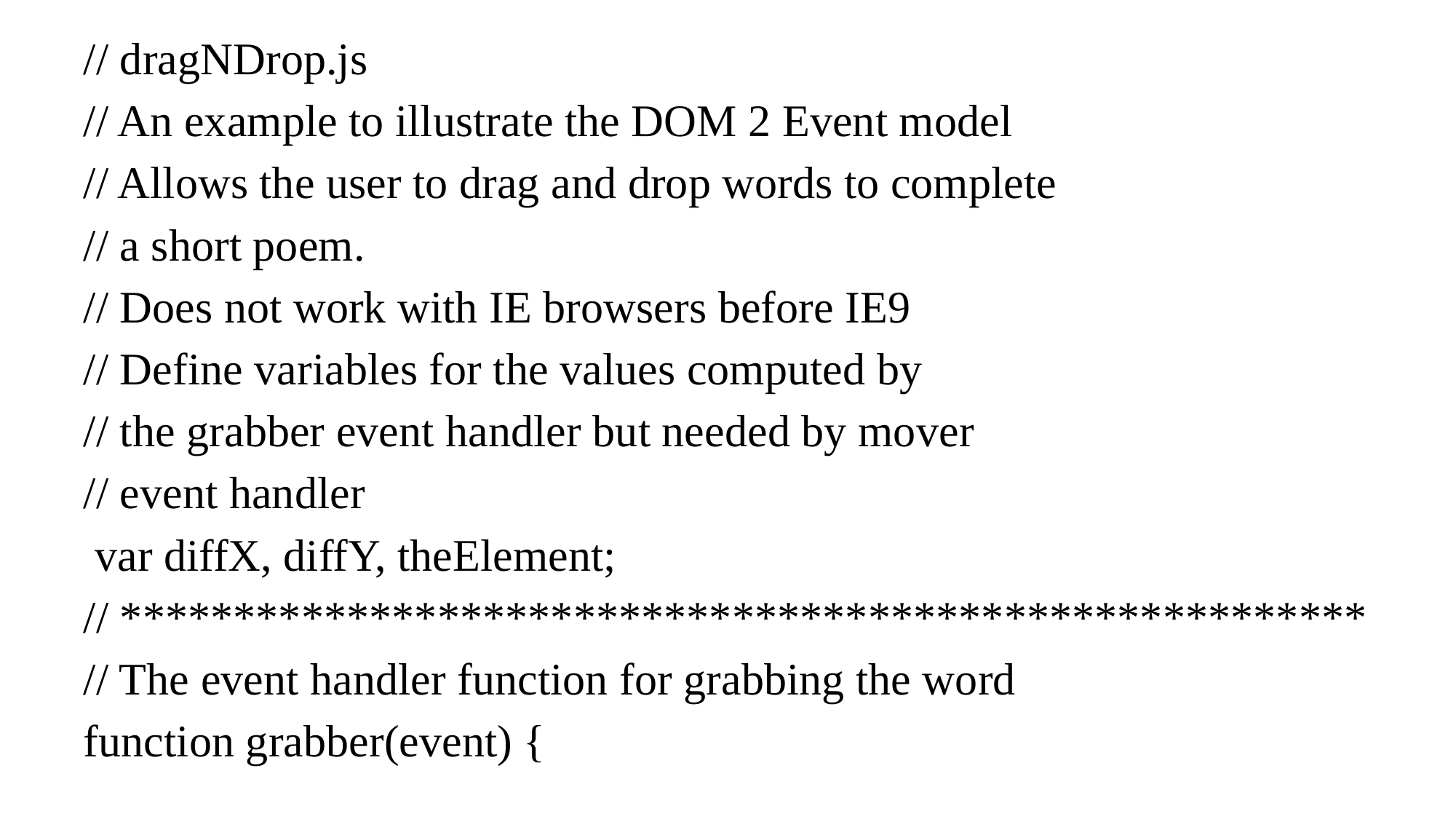

// dragNDrop.js
// An example to illustrate the DOM 2 Event model
// Allows the user to drag and drop words to complete
// a short poem.
// Does not work with IE browsers before IE9
// Define variables for the values computed by
// the grabber event handler but needed by mover
// event handler
 var diffX, diffY, theElement;
// *******************************************************
// The event handler function for grabbing the word
function grabber(event) {